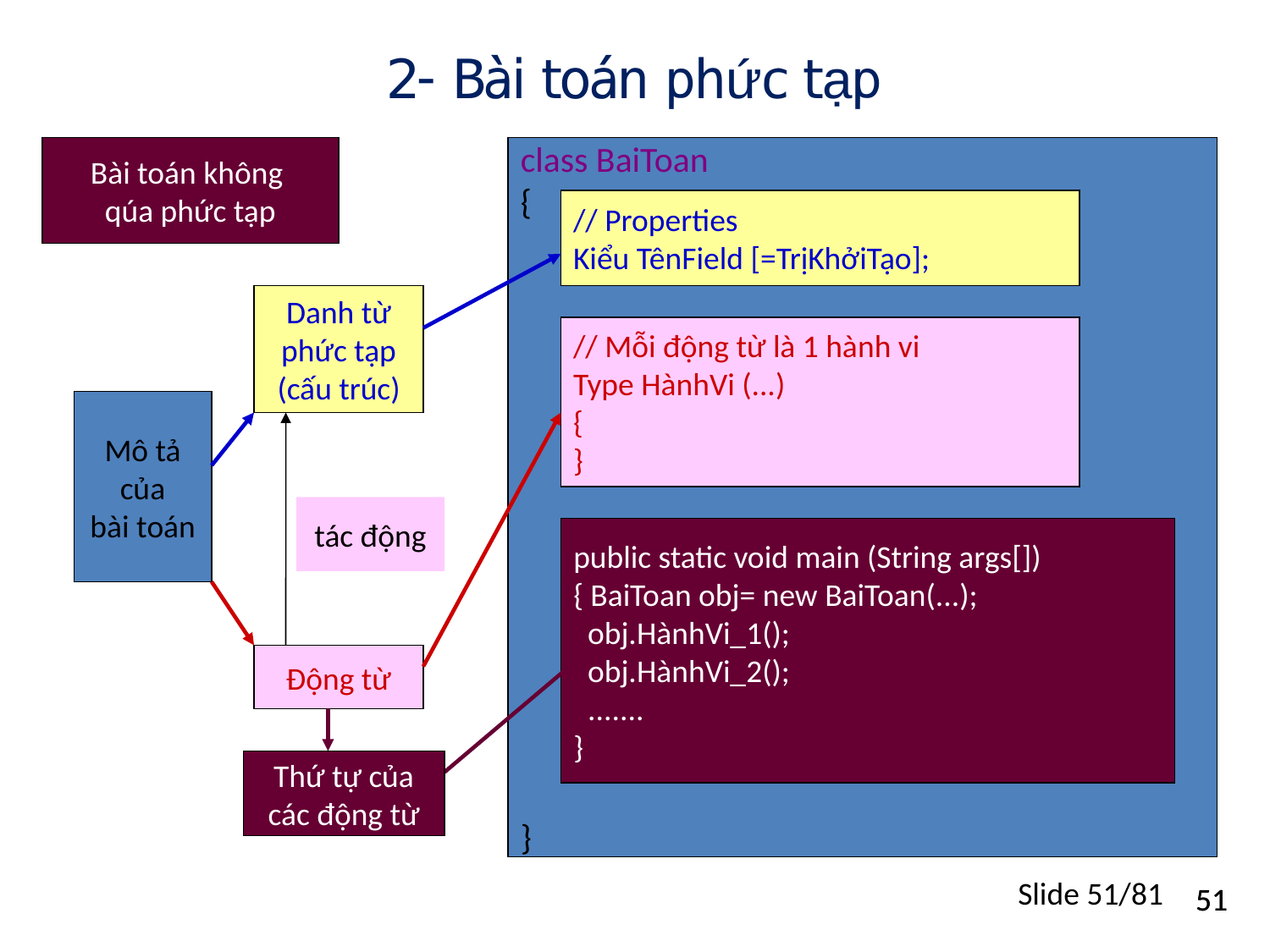

# 2- Bài toán phức tạp
Bài toán không
qúa phức tạp
class BaiToan
{

}
// Properties
Kiểu TênField [=TrịKhởiTạo];

Danh từ
phức tạp
(cấu trúc)
// Mỗi động từ là 1 hành vi
Type HànhVi (...)
{
}
Mô tả
của
bài toán

tác động
public static void main (String args[])
{ BaiToan obj= new BaiToan(...);
  obj.HànhVi_1();
  obj.HànhVi_2();
  .......
}

Động từ

Thứ tự của
các động từ
Slide 51/81